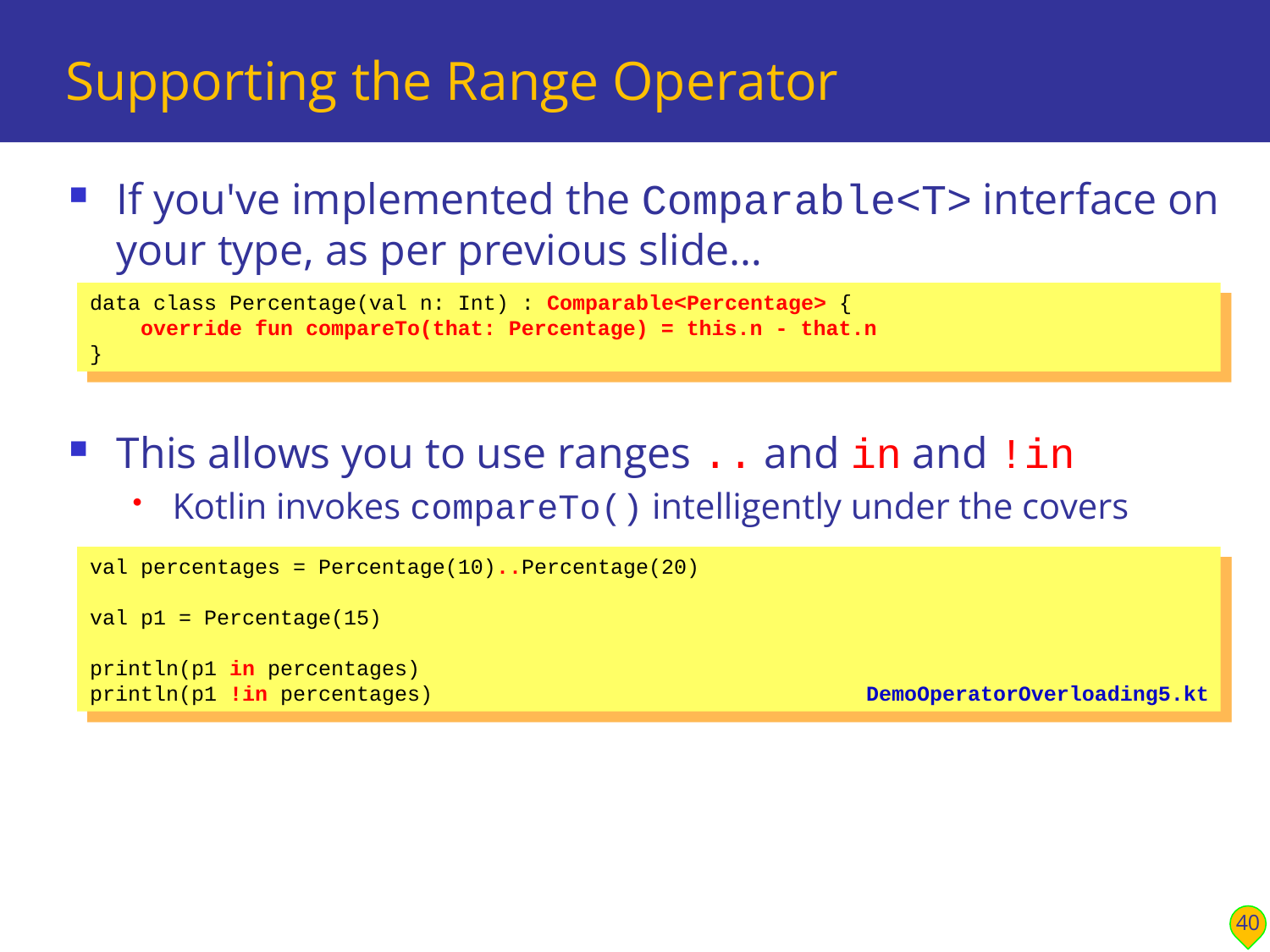

# Supporting the Range Operator
If you've implemented the Comparable<T> interface on your type, as per previous slide…

This allows you to use ranges .. and in and !in
Kotlin invokes compareTo() intelligently under the covers
data class Percentage(val n: Int) : Comparable<Percentage> {
    override fun compareTo(that: Percentage) = this.n - that.n
}
val percentages = Percentage(10)..Percentage(20)

val p1 = Percentage(15)

println(p1 in percentages)
println(p1 !in percentages)
DemoOperatorOverloading5.kt
40